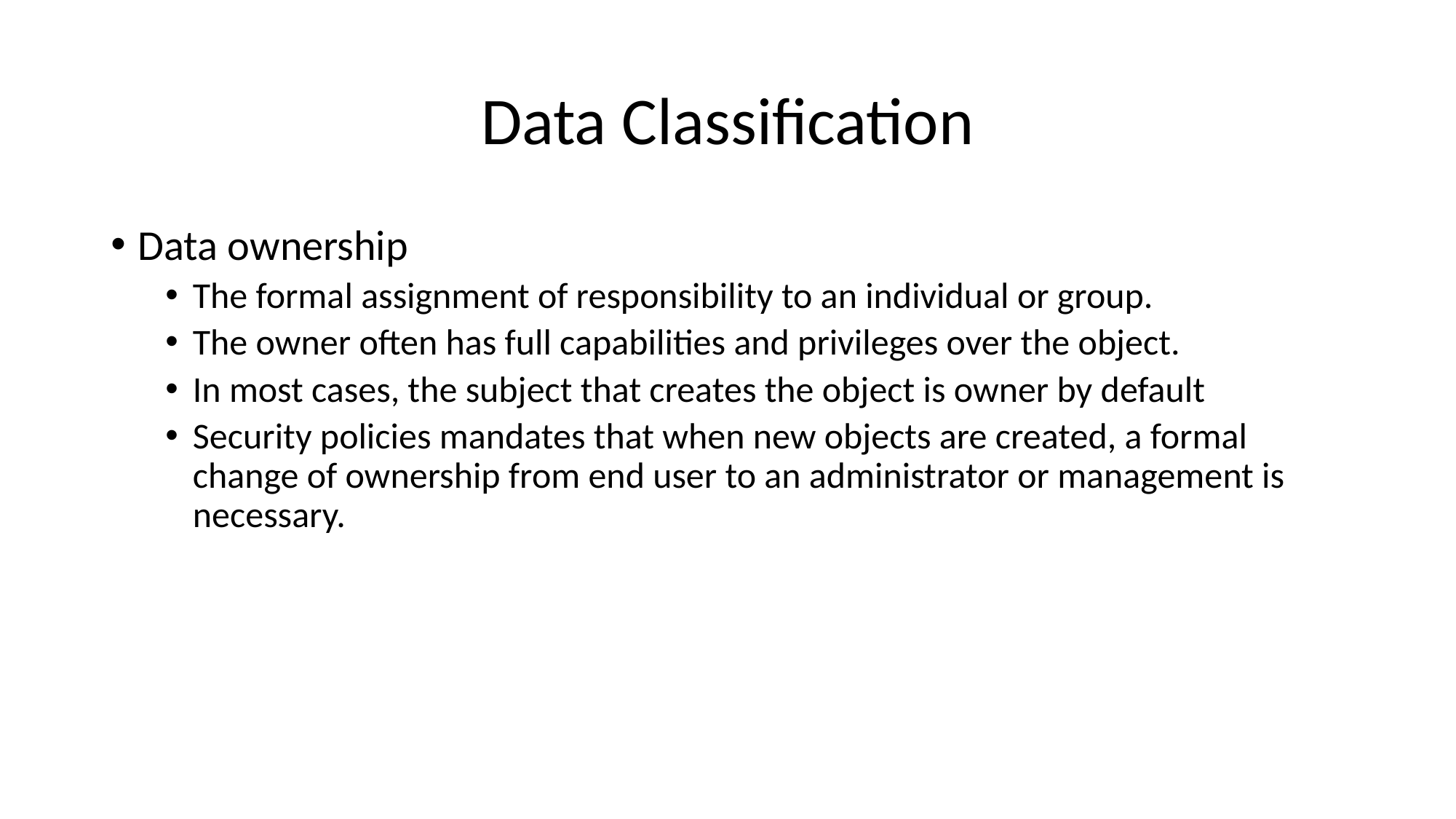

# Data Classification
Data ownership
The formal assignment of responsibility to an individual or group.
The owner often has full capabilities and privileges over the object.
In most cases, the subject that creates the object is owner by default
Security policies mandates that when new objects are created, a formal change of ownership from end user to an administrator or management is necessary.